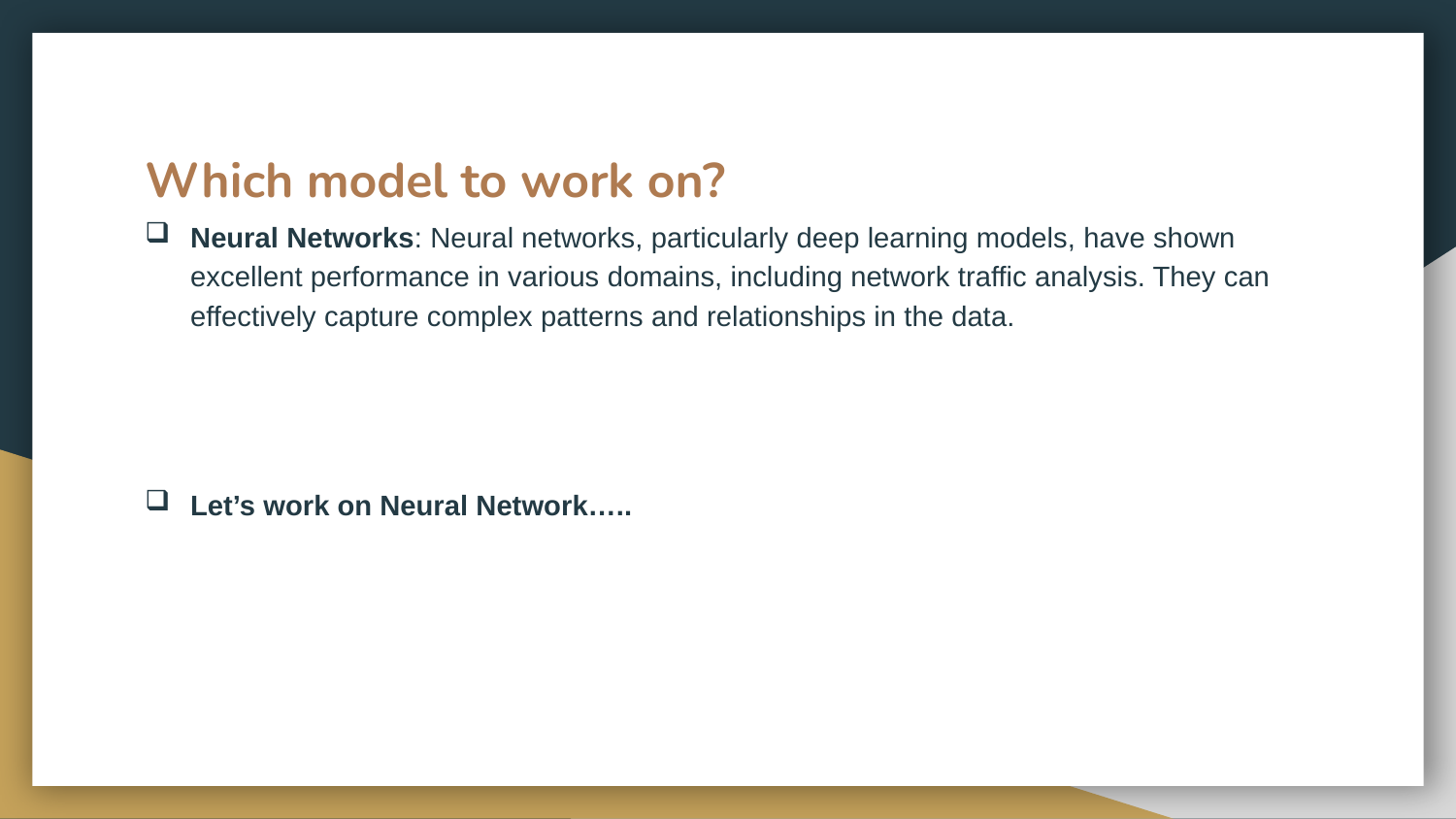

# Which model to work on?
Neural Networks: Neural networks, particularly deep learning models, have shown excellent performance in various domains, including network traffic analysis. They can effectively capture complex patterns and relationships in the data.

Let’s work on Neural Network…..